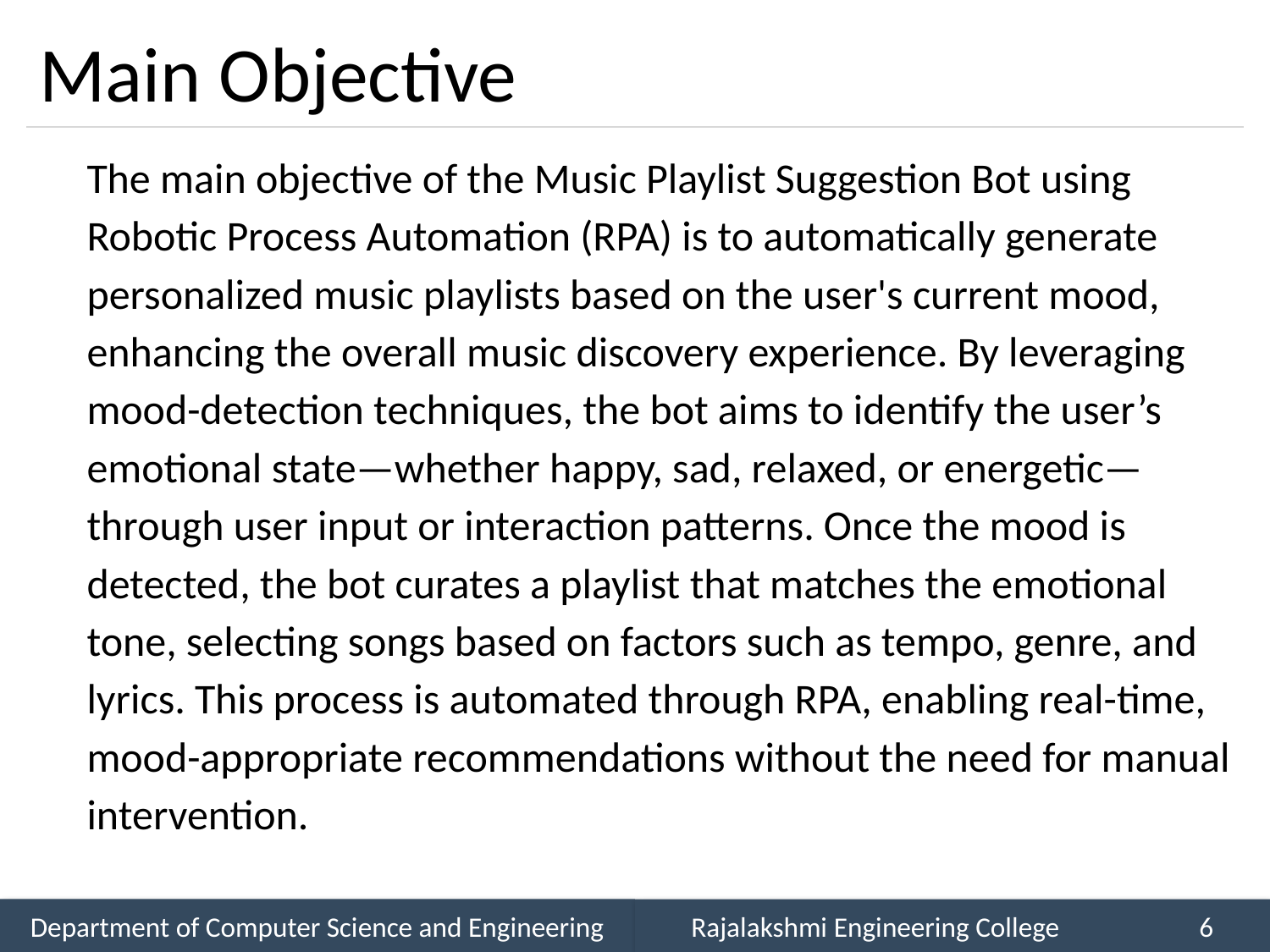

# Main Objective
The main objective of the Music Playlist Suggestion Bot using Robotic Process Automation (RPA) is to automatically generate personalized music playlists based on the user's current mood, enhancing the overall music discovery experience. By leveraging mood-detection techniques, the bot aims to identify the user’s emotional state—whether happy, sad, relaxed, or energetic—through user input or interaction patterns. Once the mood is detected, the bot curates a playlist that matches the emotional tone, selecting songs based on factors such as tempo, genre, and lyrics. This process is automated through RPA, enabling real-time, mood-appropriate recommendations without the need for manual intervention.